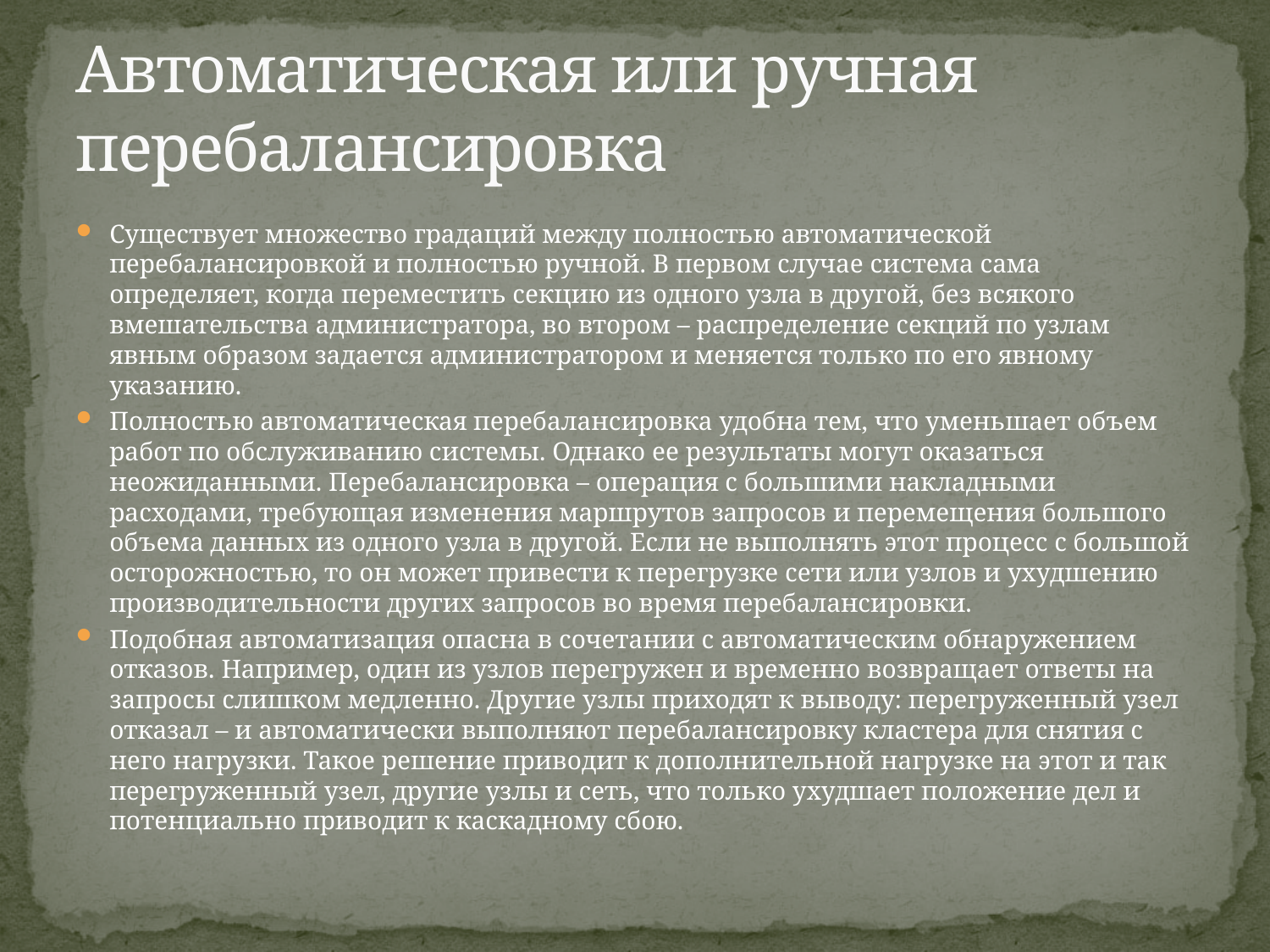

# Автоматическая или ручная перебалансировка
Существует множество градаций между полностью автоматической перебалансировкой и полностью ручной. В первом случае система сама определяет, когда переместить секцию из одного узла в другой, без всякого вмешательства администратора, во втором – распределение секций по узлам явным образом задается администратором и меняется только по его явному указанию.
Полностью автоматическая перебалансировка удобна тем, что уменьшает объем работ по обслуживанию системы. Однако ее результаты могут оказаться неожиданными. Перебалансировка – операция с большими накладными расходами, требующая изменения маршрутов запросов и перемещения большого объема данных из одного узла в другой. Если не выполнять этот процесс с большой осторожностью, то он может привести к перегрузке сети или узлов и ухудшению производительности других запросов во время перебалансировки.
Подобная автоматизация опасна в сочетании с автоматическим обнаружением отказов. Например, один из узлов перегружен и временно возвращает ответы на запросы слишком медленно. Другие узлы приходят к выводу: перегруженный узел отказал – и автоматически выполняют перебалансировку кластера для снятия с него нагрузки. Такое решение приводит к дополнительной нагрузке на этот и так перегруженный узел, другие узлы и сеть, что только ухудшает положение дел и потенциально приводит к каскадному сбою.